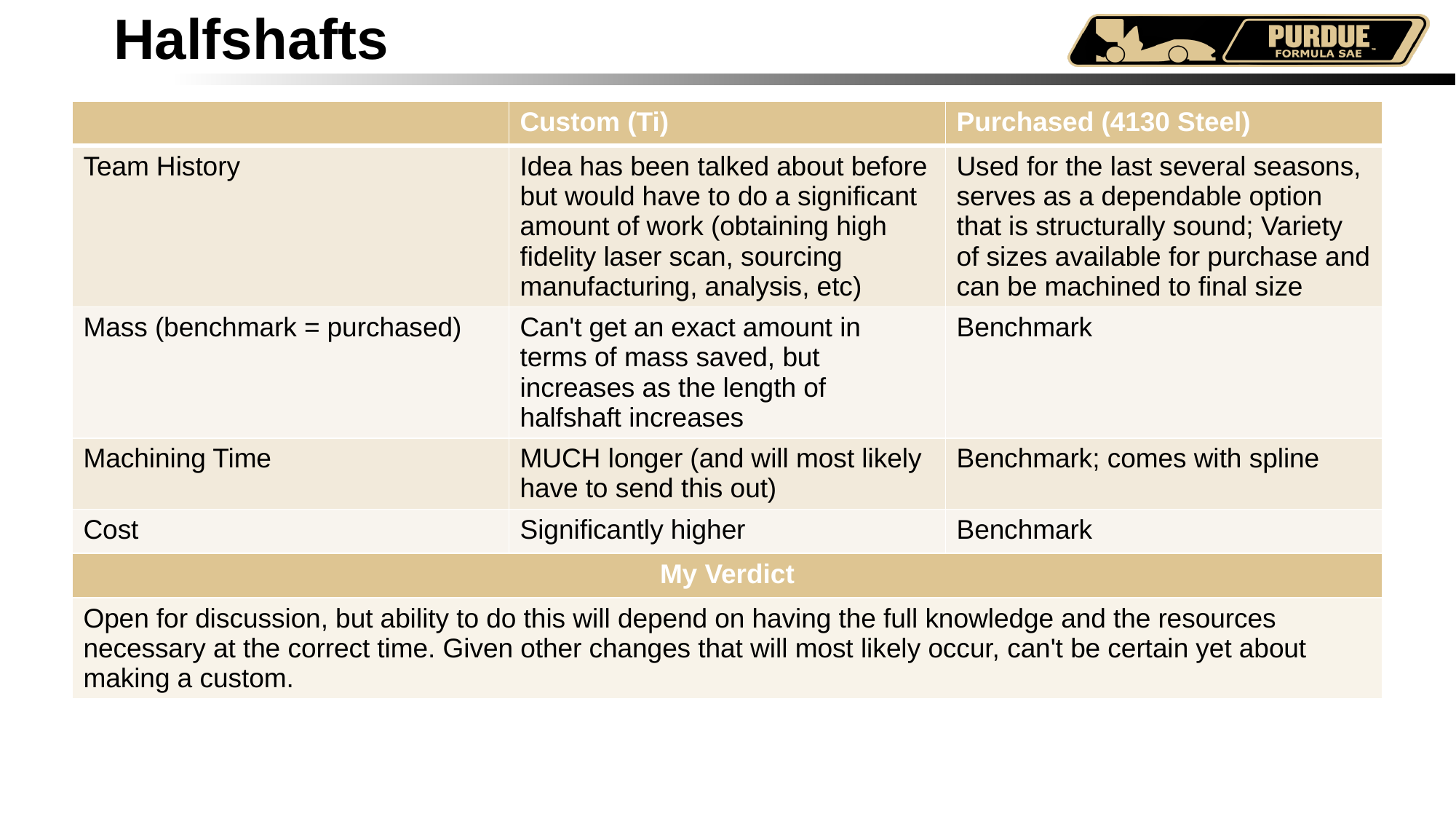

# Halfshafts
|  | Custom (Ti) | Purchased (4130 Steel) |
| --- | --- | --- |
| Team History | Idea has been talked about before but would have to do a significant amount of work (obtaining high fidelity laser scan, sourcing manufacturing, analysis, etc) | Used for the last several seasons, serves as a dependable option that is structurally sound; Variety of sizes available for purchase and can be machined to final size |
| Mass (benchmark = purchased) | Can't get an exact amount in terms of mass saved, but increases as the length of halfshaft increases | Benchmark |
| Machining Time | MUCH longer (and will most likely have to send this out) | Benchmark; comes with spline |
| Cost | Significantly higher | Benchmark |
| My Verdict |  |  |
| Open for discussion, but ability to do this will depend on having the full knowledge and the resources necessary at the correct time. Given other changes that will most likely occur, can't be certain yet about making a custom. |  |  |
38